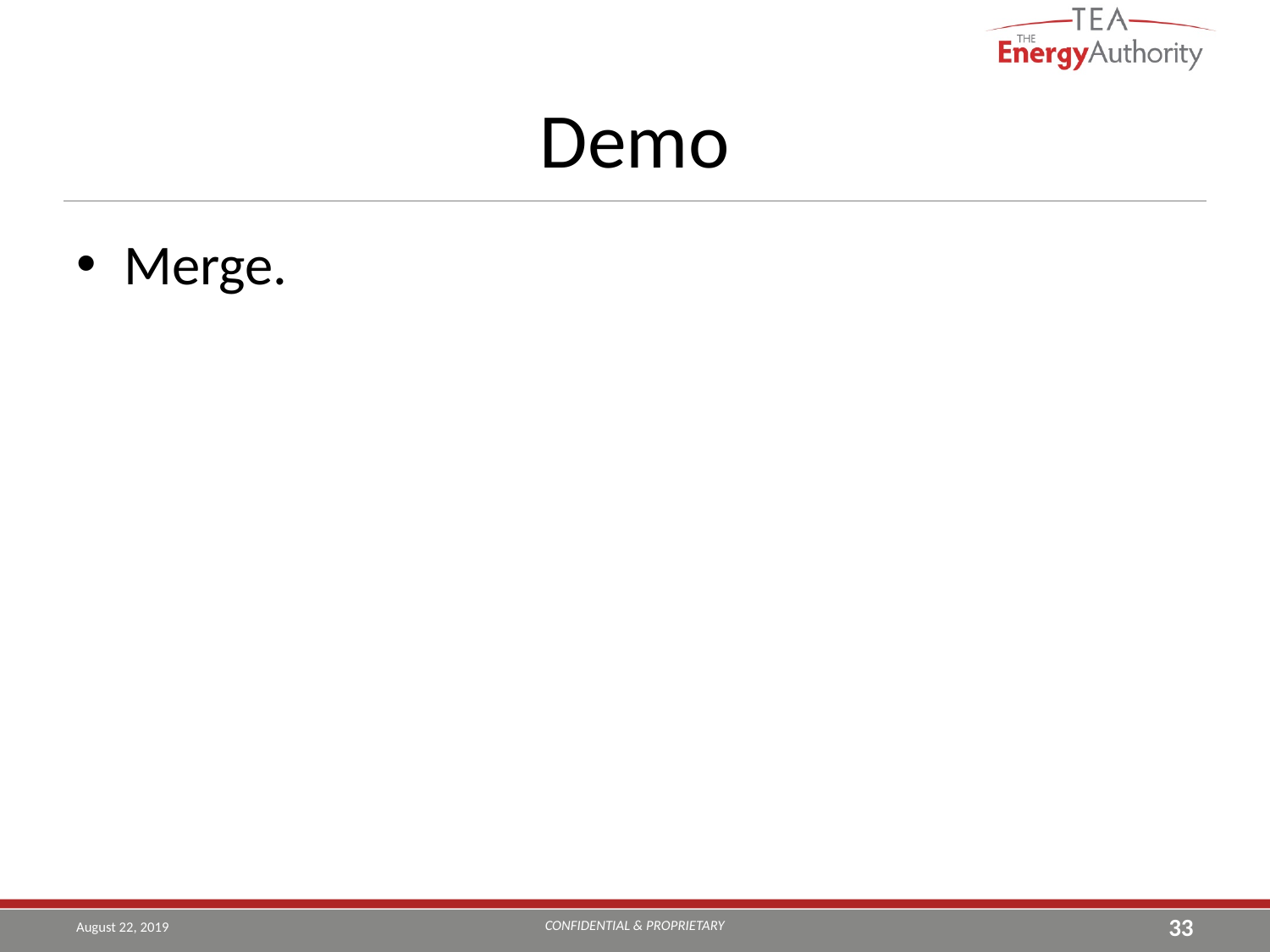

# Demo
Merge.
CONFIDENTIAL & PROPRIETARY
August 22, 2019
33